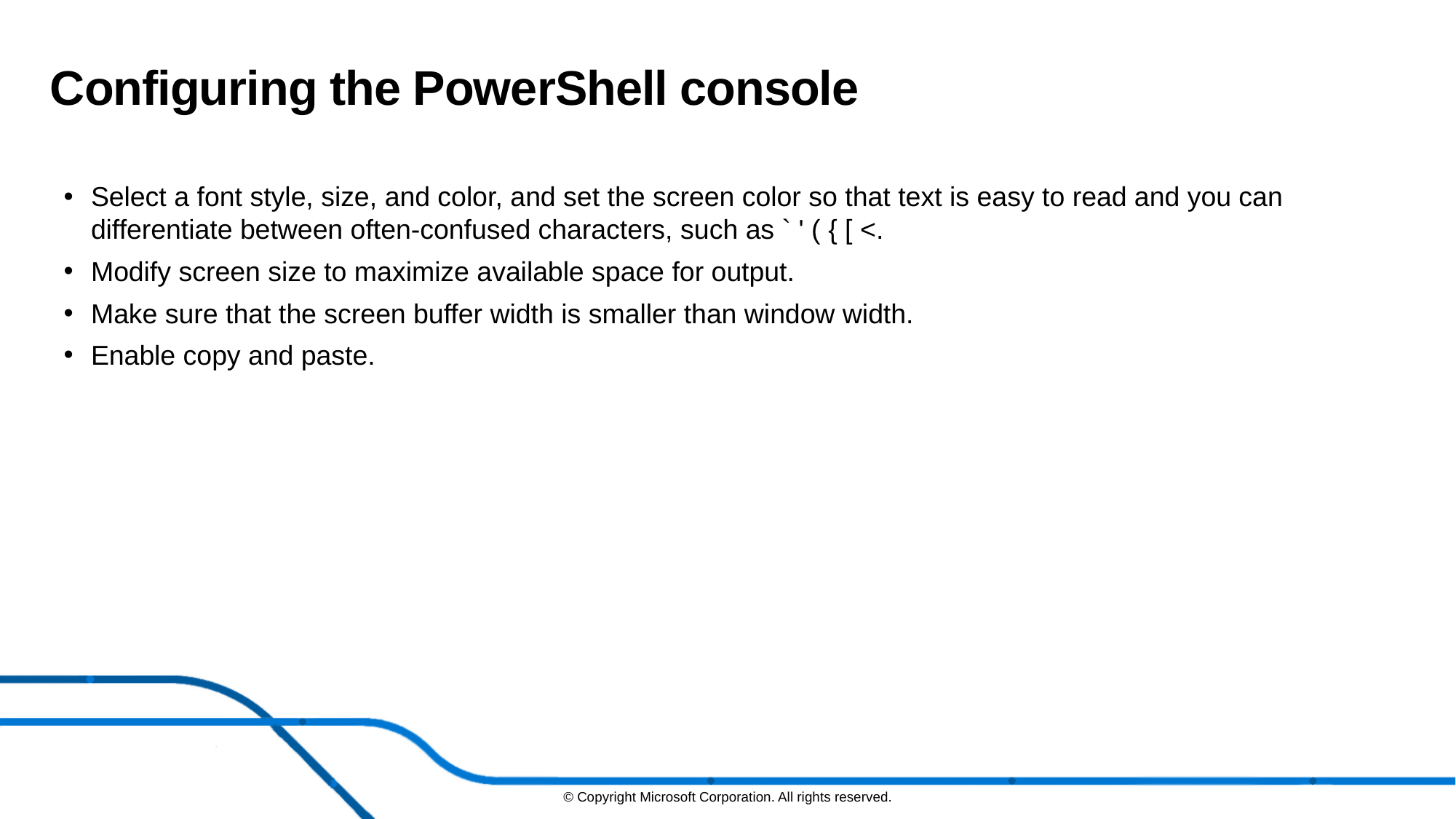

# Configuring the PowerShell console
Select a font style, size, and color, and set the screen color so that text is easy to read and you can differentiate between often-confused characters, such as ` ' ( { [ <.
Modify screen size to maximize available space for output.
Make sure that the screen buffer width is smaller than window width.
Enable copy and paste.